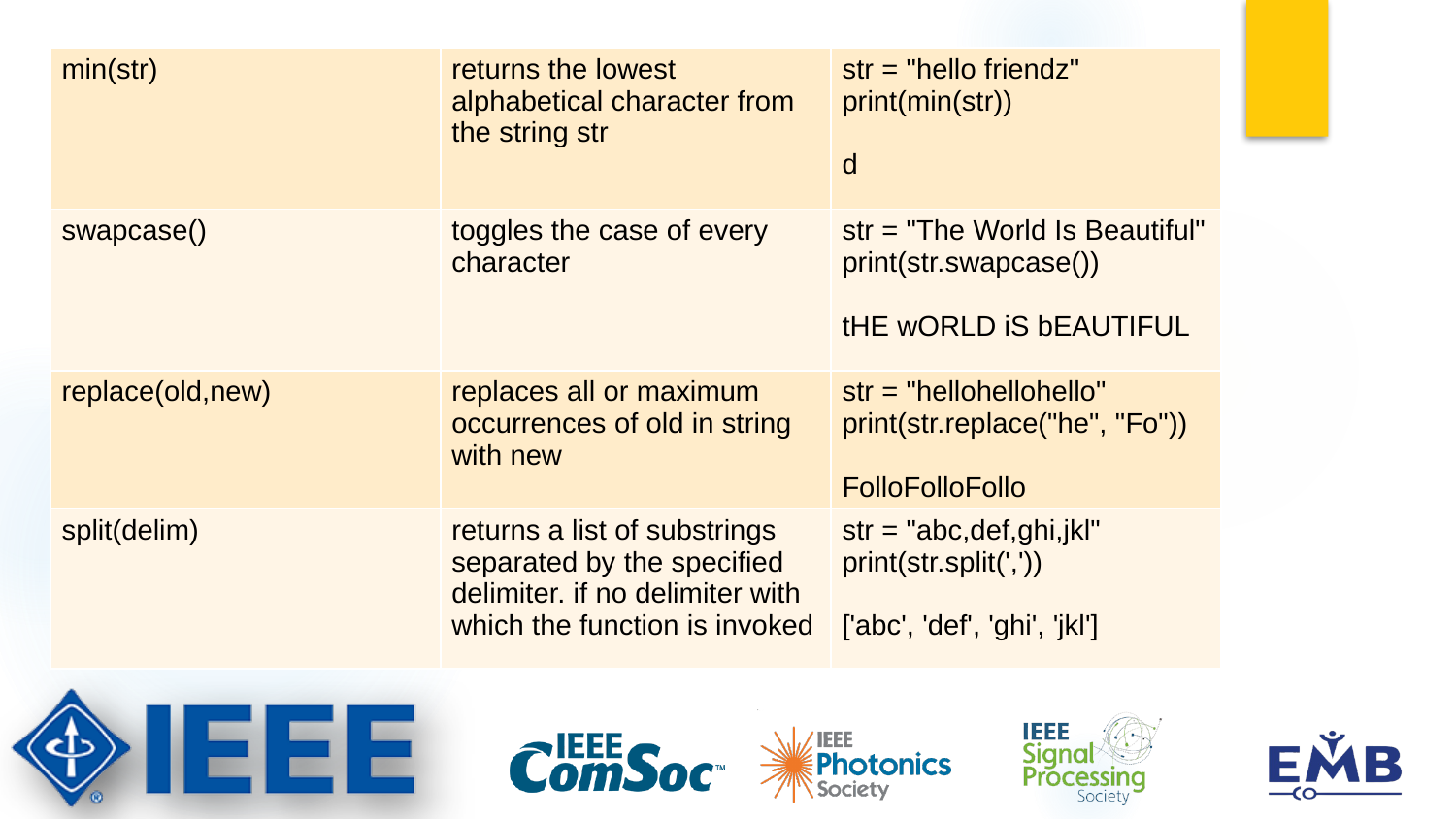

| min(str) | returns the lowest alphabetical character from the string str | str = "hello friendz" print(min(str)) d |
| --- | --- | --- |
| swapcase() | toggles the case of every character | str = "The World Is Beautiful" print(str.swapcase()) tHE wORLD iS bEAUTIFUL |
| replace(old,new) | replaces all or maximum occurrences of old in string with new | str = "hellohellohello" print(str.replace("he", "Fo")) FolloFolloFollo |
| split(delim) | returns a list of substrings separated by the specified delimiter. if no delimiter with which the function is invoked | str = "abc,def,ghi,jkl" print(str.split(',')) ['abc', 'def', 'ghi', 'jkl'] |